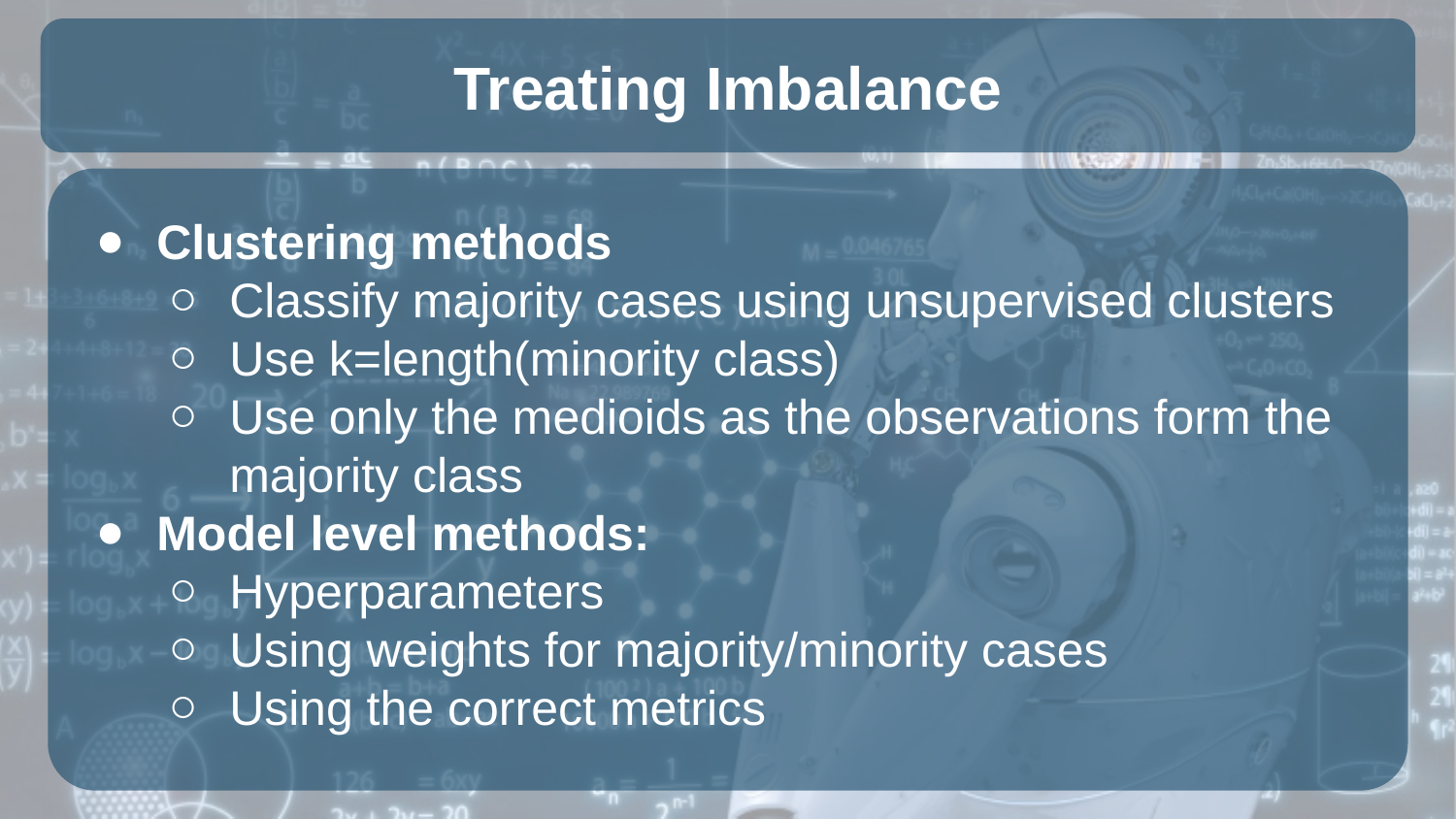

# Treating Imbalance
Clustering methods
Classify majority cases using unsupervised clusters
Use k=length(minority class)
Use only the medioids as the observations form the majority class
Model level methods:
Hyperparameters
Using weights for majority/minority cases
Using the correct metrics